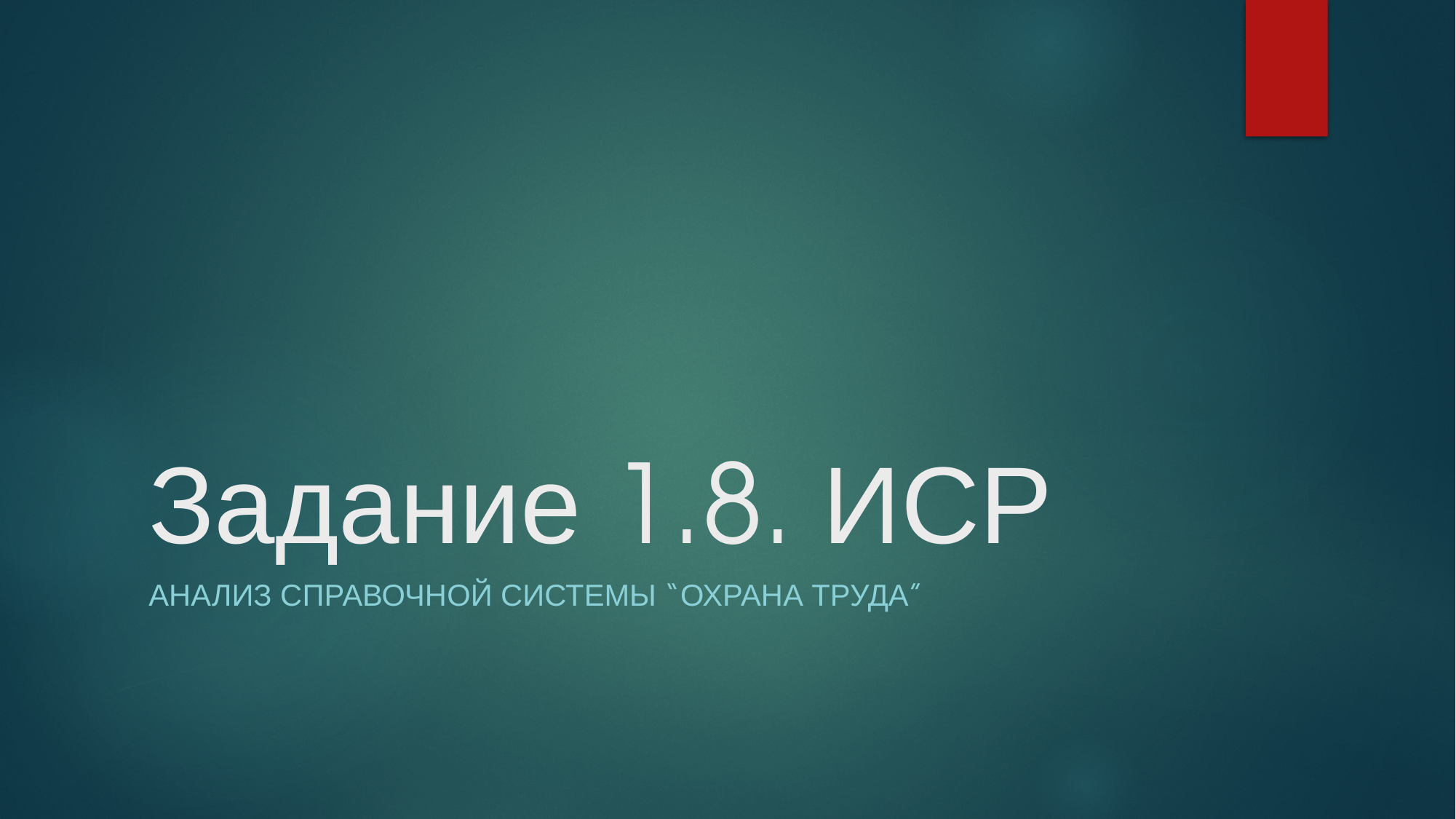

# Задание 1.8. ИСР
Анализ справочной системы “Охрана труда”